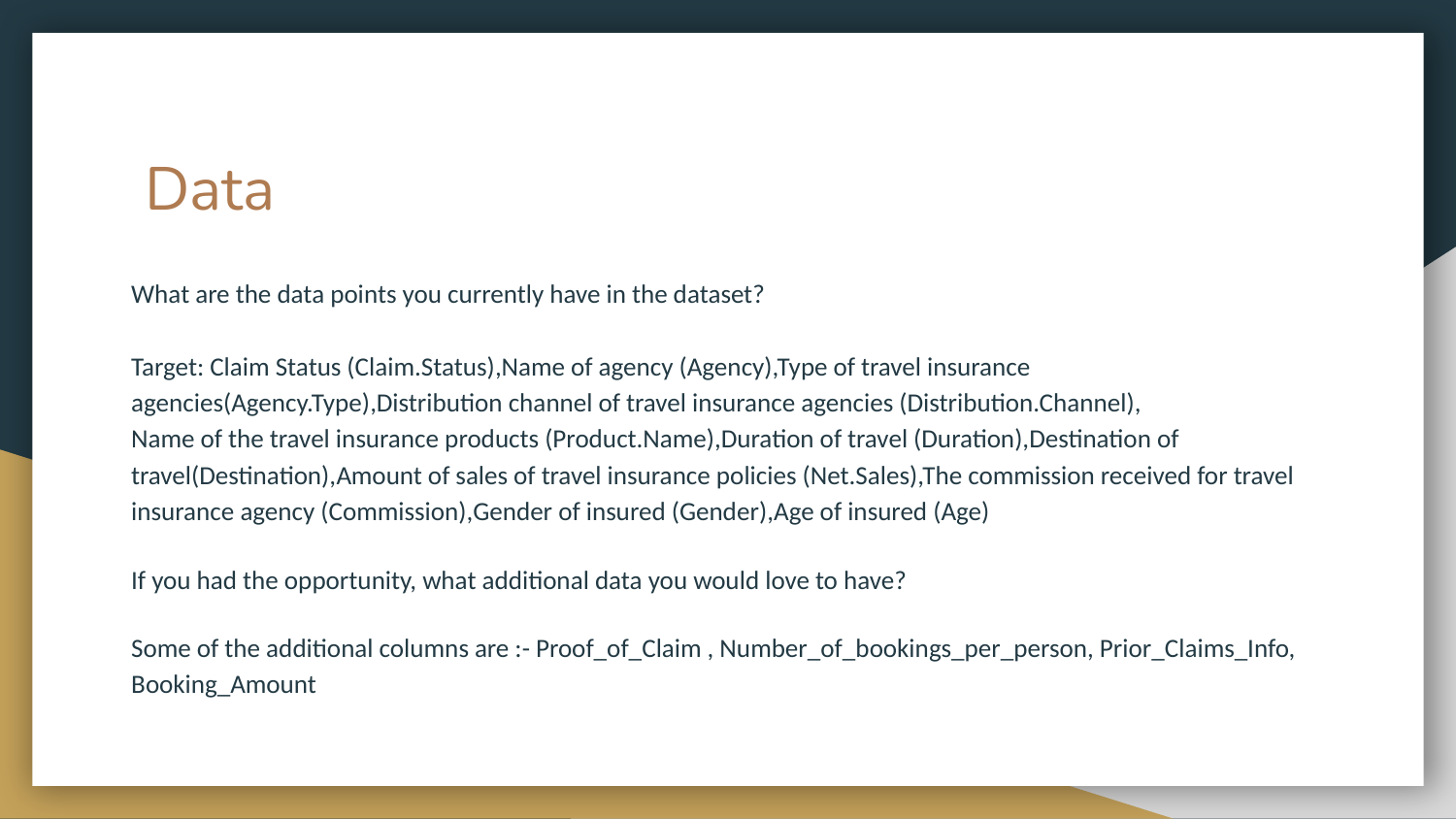

# Data
What are the data points you currently have in the dataset?

Target: Claim Status (Claim.Status),Name of agency (Agency),Type of travel insurance agencies(Agency.Type),Distribution channel of travel insurance agencies (Distribution.Channel),
Name of the travel insurance products (Product.Name),Duration of travel (Duration),Destination of travel(Destination),Amount of sales of travel insurance policies (Net.Sales),The commission received for travel insurance agency (Commission),Gender of insured (Gender),Age of insured (Age)
If you had the opportunity, what additional data you would love to have?
Some of the additional columns are :- Proof_of_Claim , Number_of_bookings_per_person, Prior_Claims_Info, Booking_Amount